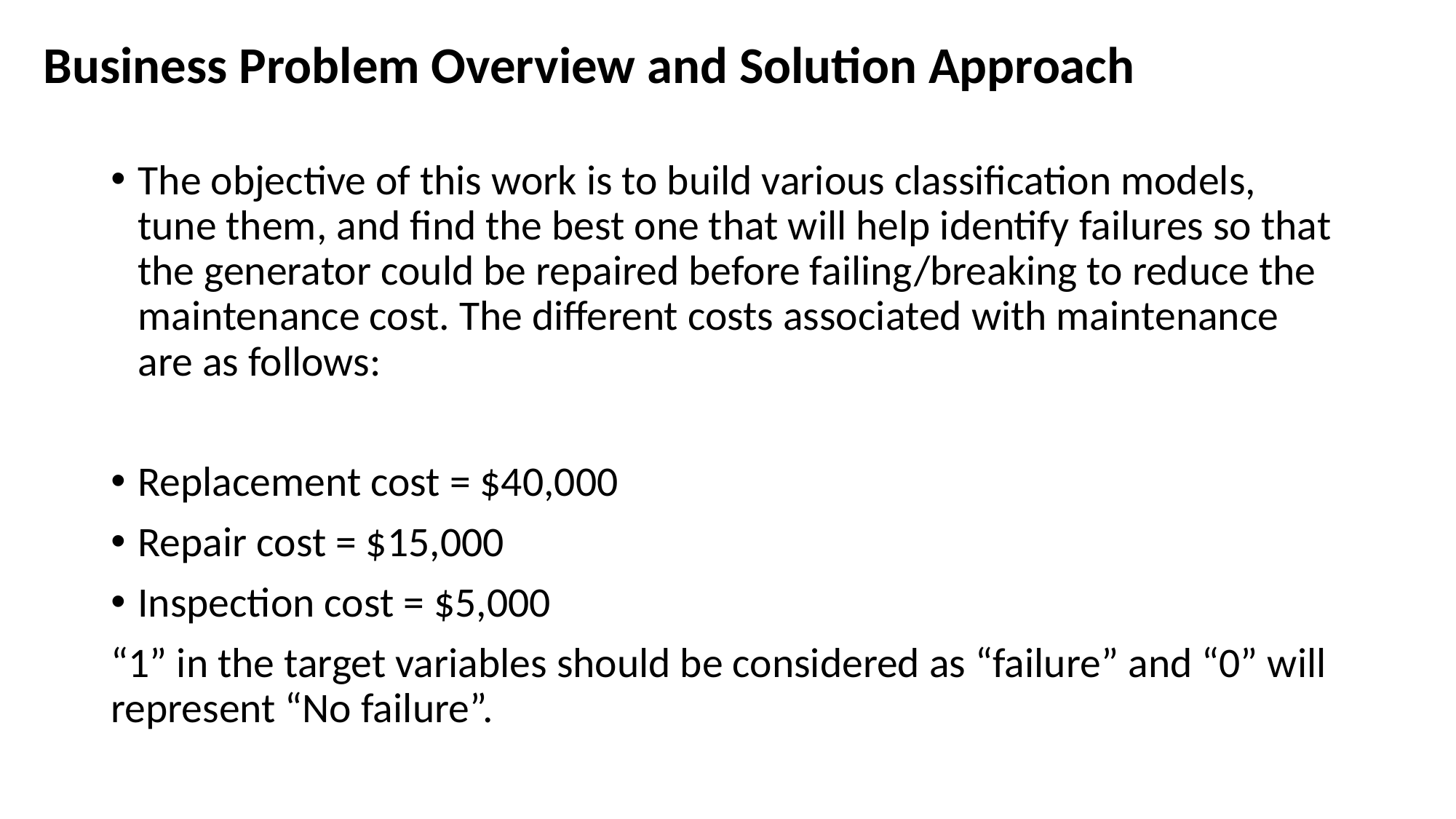

Business Problem Overview and Solution Approach
The objective of this work is to build various classification models, tune them, and find the best one that will help identify failures so that the generator could be repaired before failing/breaking to reduce the maintenance cost. The different costs associated with maintenance are as follows:

Replacement cost = $40,000
Repair cost = $15,000
Inspection cost = $5,000
“1” in the target variables should be considered as “failure” and “0” will represent “No failure”.